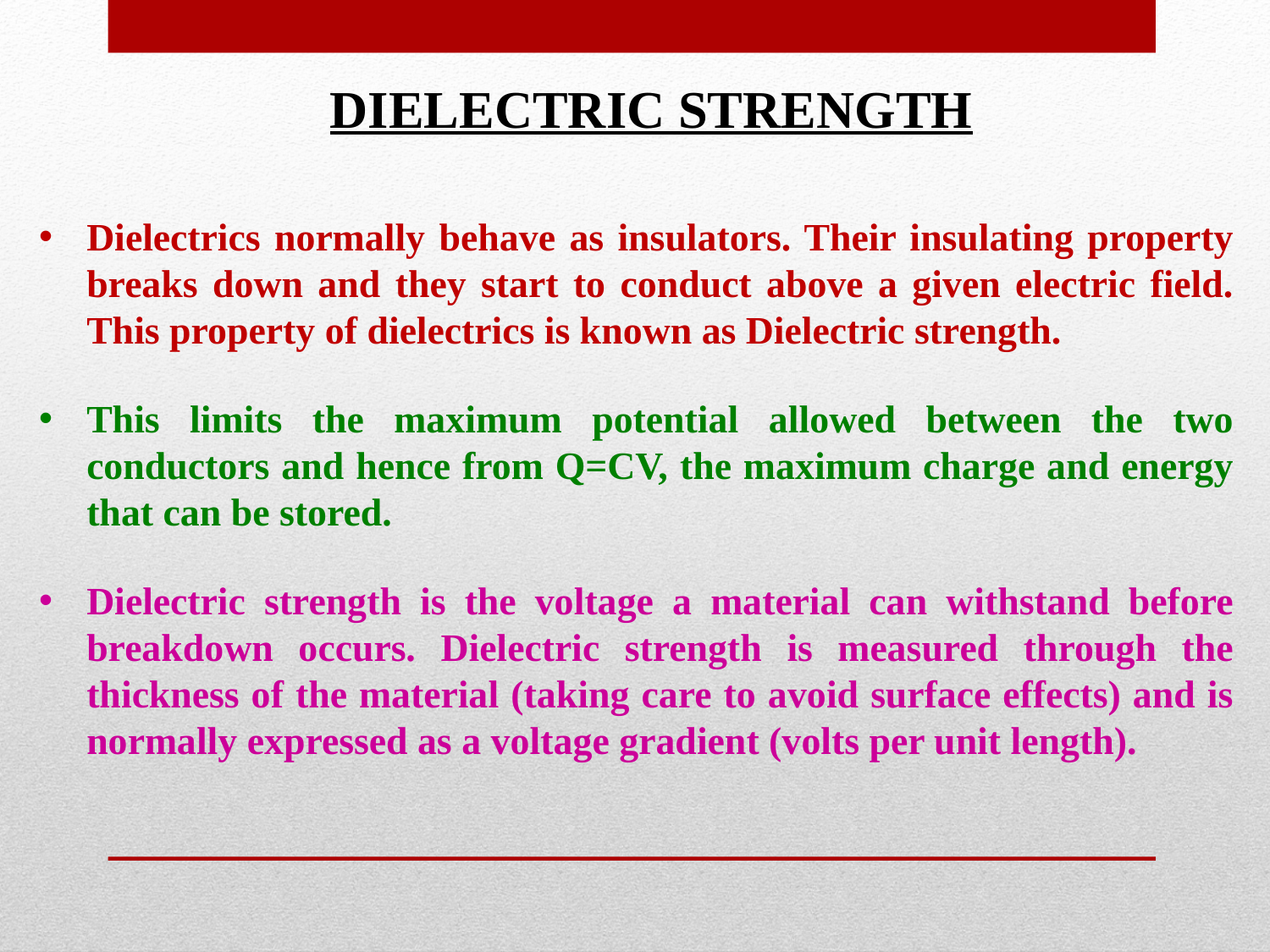

DIELECTRIC STRENGTH
Dielectrics normally behave as insulators. Their insulating property breaks down and they start to conduct above a given electric field. This property of dielectrics is known as Dielectric strength.
This limits the maximum potential allowed between the two conductors and hence from Q=CV, the maximum charge and energy that can be stored.
Dielectric strength is the voltage a material can withstand before breakdown occurs. Dielectric strength is measured through the thickness of the material (taking care to avoid surface effects) and is normally expressed as a voltage gradient (volts per unit length).